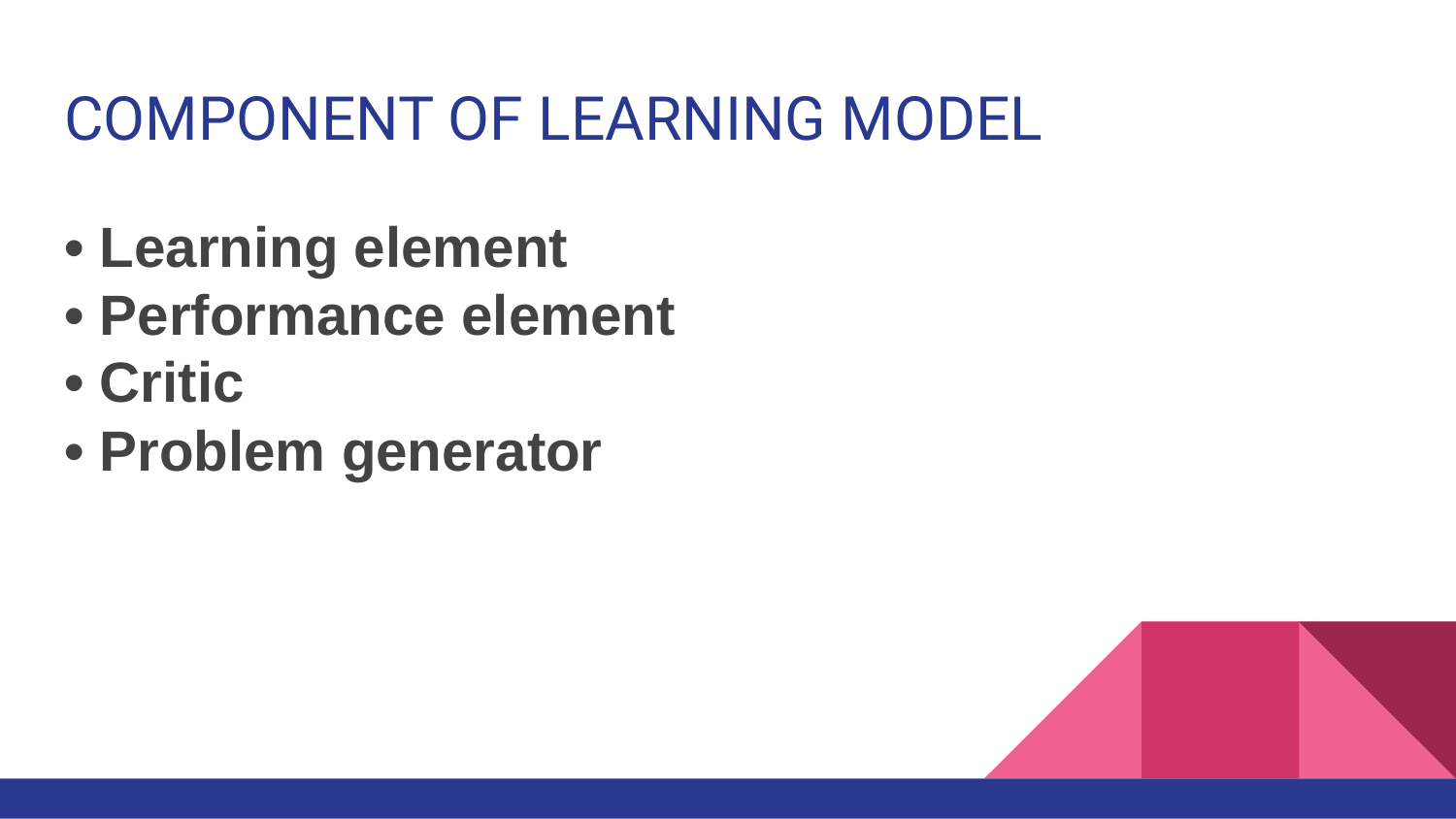

# COMPONENT OF LEARNING MODEL

• Learning element
• Performance element
• Critic
• Problem generator